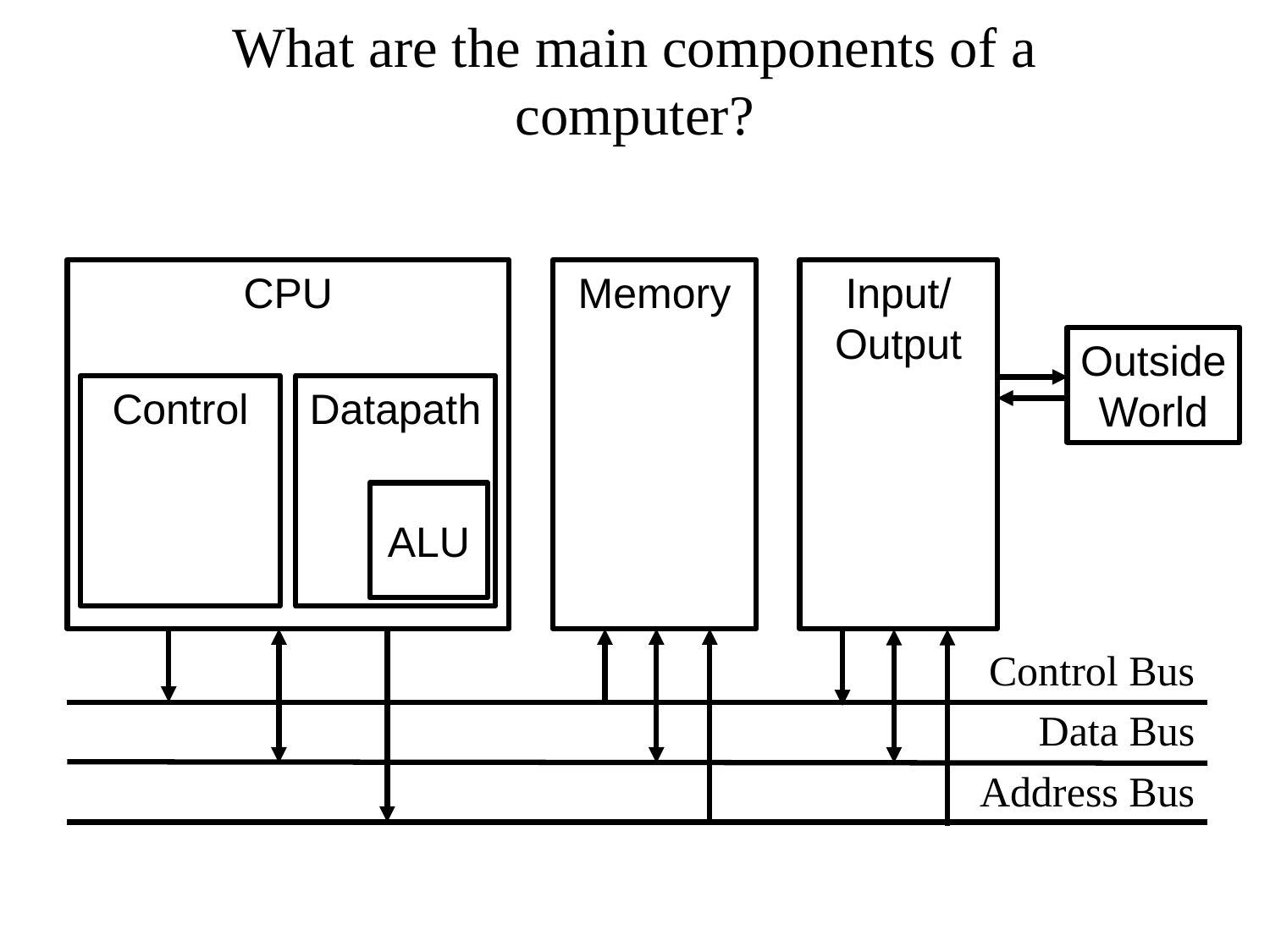

# What are the main components of a computer?

CPU
Memory
Input/
Output
Outside
World
Datapath
Control
ALU
Control Bus
Data Bus
Address Bus